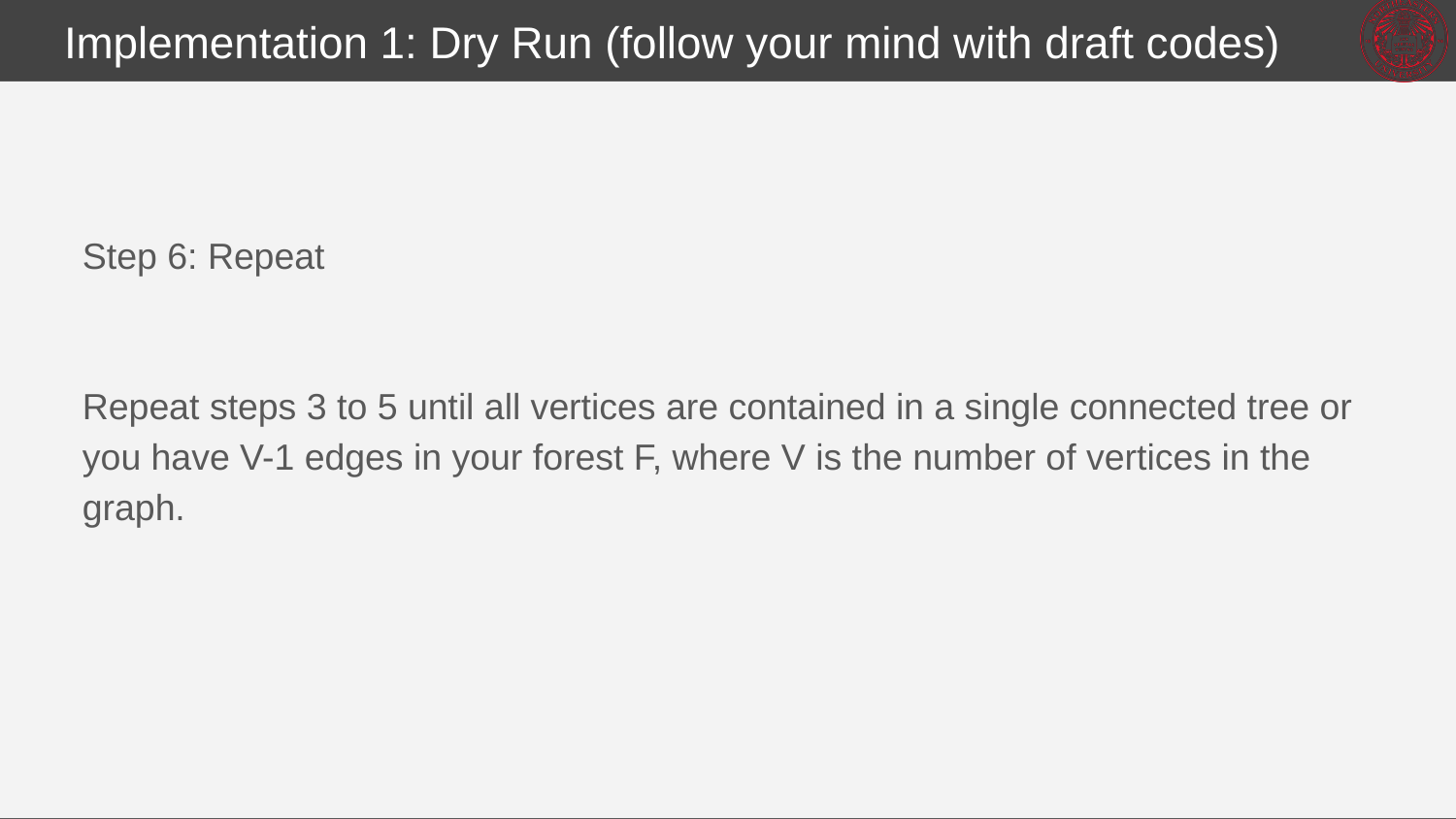

# Implementation 1: Dry Run (follow your mind with draft codes)
Step 6: Repeat

Repeat steps 3 to 5 until all vertices are contained in a single connected tree or you have V-1 edges in your forest F, where V is the number of vertices in the graph.